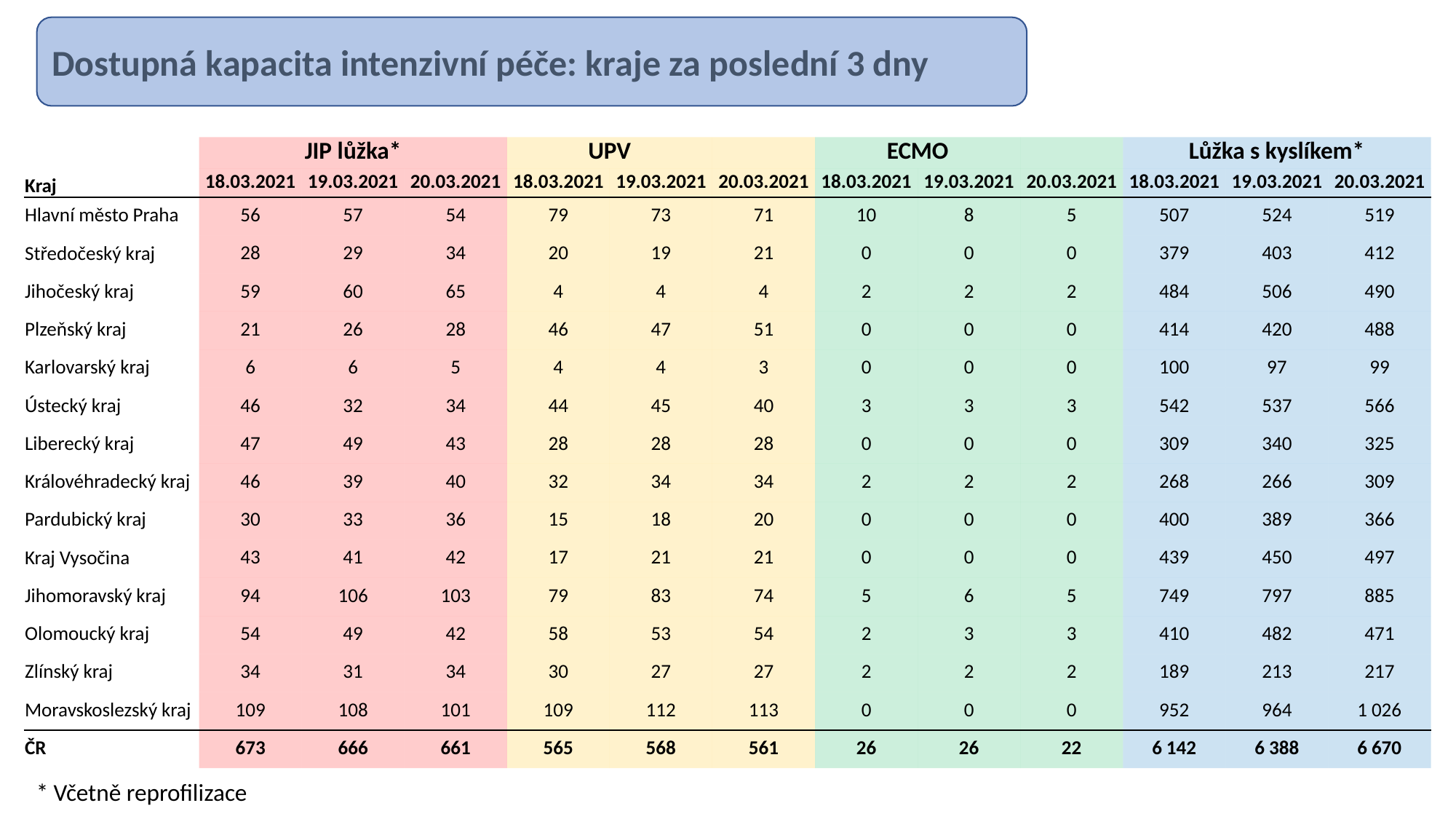

Dostupná kapacita intenzivní péče: kraje za poslední 3 dny
|  | JIP lůžka\* |  |  | UPV |  |  | ECMO |  |  | Lůžka s kyslíkem\* |  |  |
| --- | --- | --- | --- | --- | --- | --- | --- | --- | --- | --- | --- | --- |
| Kraj | 18.03.2021 | 19.03.2021 | 20.03.2021 | 18.03.2021 | 19.03.2021 | 20.03.2021 | 18.03.2021 | 19.03.2021 | 20.03.2021 | 18.03.2021 | 19.03.2021 | 20.03.2021 |
| Hlavní město Praha | 56 | 57 | 54 | 79 | 73 | 71 | 10 | 8 | 5 | 507 | 524 | 519 |
| Středočeský kraj | 28 | 29 | 34 | 20 | 19 | 21 | 0 | 0 | 0 | 379 | 403 | 412 |
| Jihočeský kraj | 59 | 60 | 65 | 4 | 4 | 4 | 2 | 2 | 2 | 484 | 506 | 490 |
| Plzeňský kraj | 21 | 26 | 28 | 46 | 47 | 51 | 0 | 0 | 0 | 414 | 420 | 488 |
| Karlovarský kraj | 6 | 6 | 5 | 4 | 4 | 3 | 0 | 0 | 0 | 100 | 97 | 99 |
| Ústecký kraj | 46 | 32 | 34 | 44 | 45 | 40 | 3 | 3 | 3 | 542 | 537 | 566 |
| Liberecký kraj | 47 | 49 | 43 | 28 | 28 | 28 | 0 | 0 | 0 | 309 | 340 | 325 |
| Královéhradecký kraj | 46 | 39 | 40 | 32 | 34 | 34 | 2 | 2 | 2 | 268 | 266 | 309 |
| Pardubický kraj | 30 | 33 | 36 | 15 | 18 | 20 | 0 | 0 | 0 | 400 | 389 | 366 |
| Kraj Vysočina | 43 | 41 | 42 | 17 | 21 | 21 | 0 | 0 | 0 | 439 | 450 | 497 |
| Jihomoravský kraj | 94 | 106 | 103 | 79 | 83 | 74 | 5 | 6 | 5 | 749 | 797 | 885 |
| Olomoucký kraj | 54 | 49 | 42 | 58 | 53 | 54 | 2 | 3 | 3 | 410 | 482 | 471 |
| Zlínský kraj | 34 | 31 | 34 | 30 | 27 | 27 | 2 | 2 | 2 | 189 | 213 | 217 |
| Moravskoslezský kraj | 109 | 108 | 101 | 109 | 112 | 113 | 0 | 0 | 0 | 952 | 964 | 1 026 |
| ČR | 673 | 666 | 661 | 565 | 568 | 561 | 26 | 26 | 22 | 6 142 | 6 388 | 6 670 |
* Včetně reprofilizace